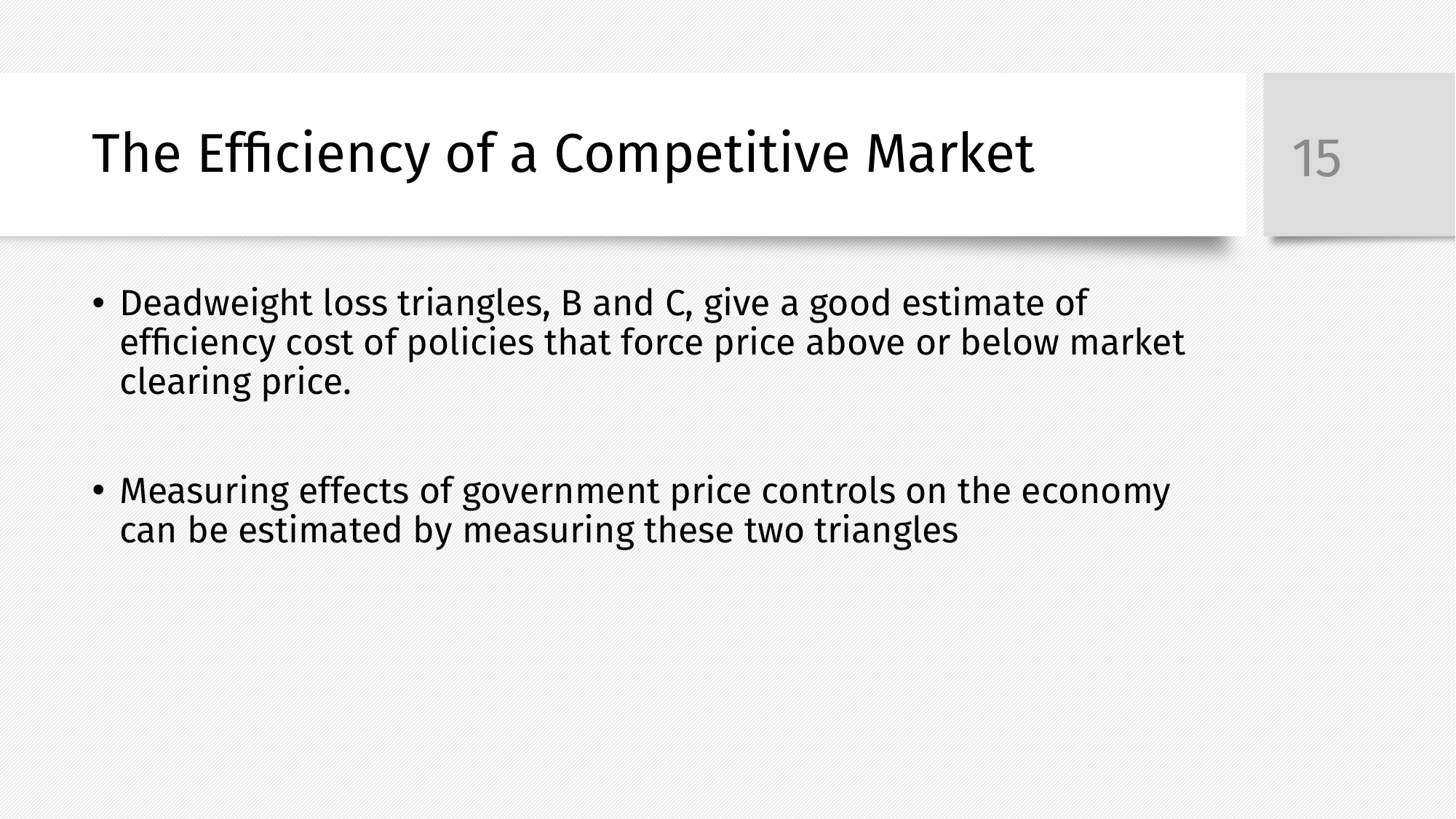

15
# The Efficiency of a Competitive Market
Deadweight loss triangles, B and C, give a good estimate of efficiency cost of policies that force price above or below market clearing price.

Measuring effects of government price controls on the economy can be estimated by measuring these two triangles